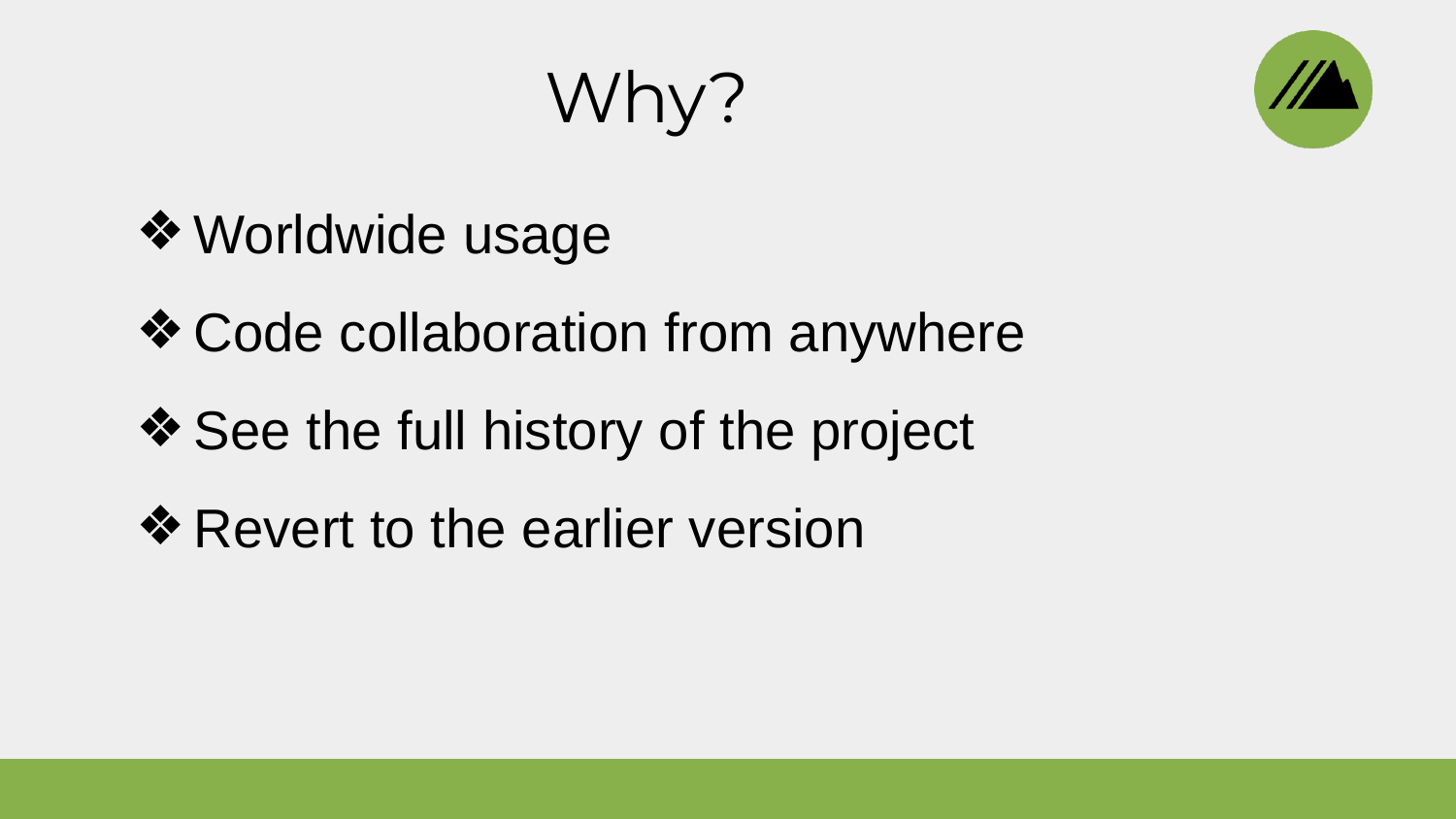

Why?
Worldwide usage
Code collaboration from anywhere
See the full history of the project
Revert to the earlier version